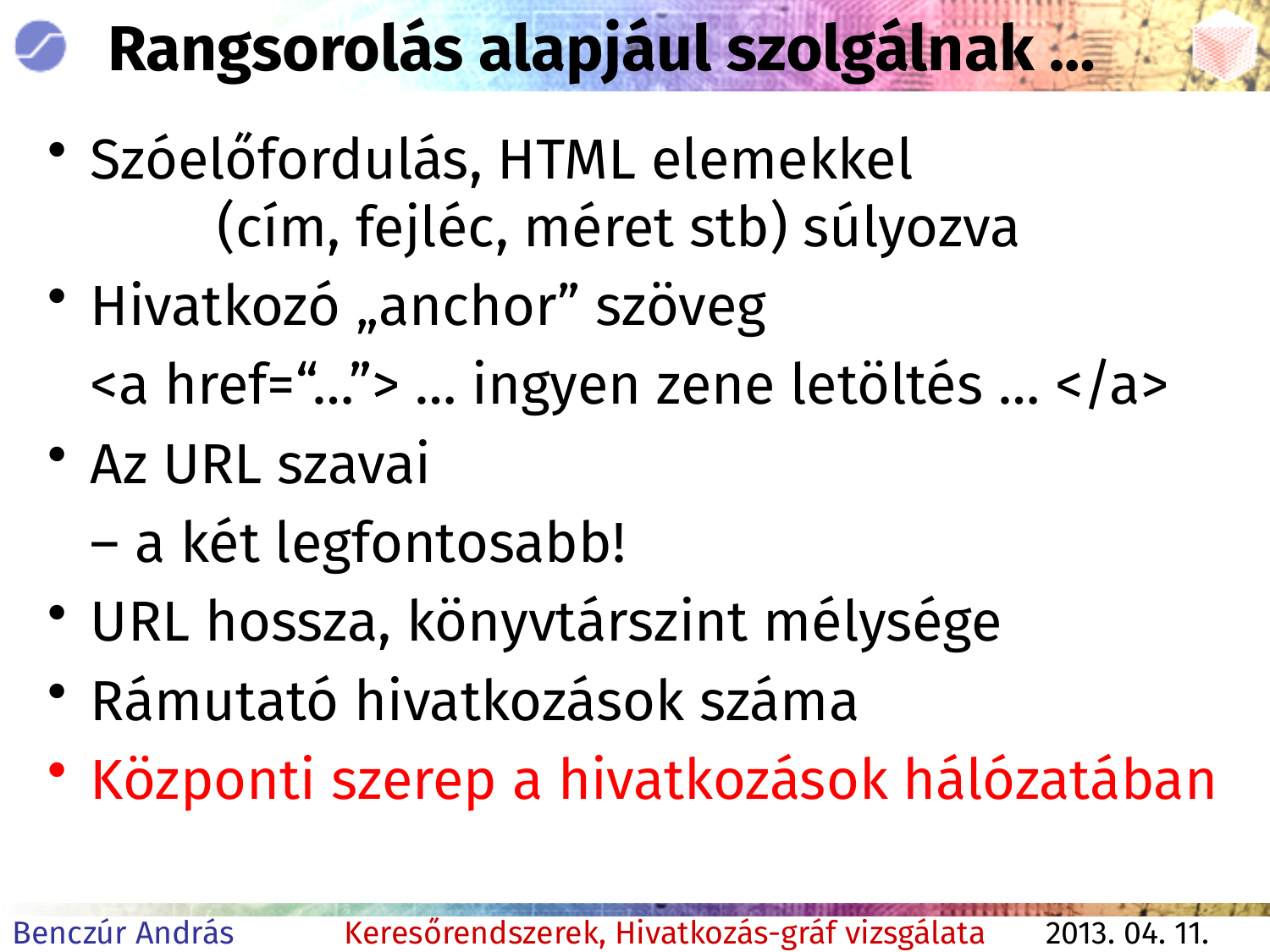

# Rangsorolás alapjául szolgálnak …
Szóelőfordulás, HTML elemekkel		 	(cím, fejléc, méret stb) súlyozva
Hivatkozó „anchor” szöveg
	<a href=“…”> … ingyen zene letöltés … </a>
Az URL szavai
	– a két legfontosabb!
URL hossza, könyvtárszint mélysége
Rámutató hivatkozások száma
Központi szerep a hivatkozások hálózatában